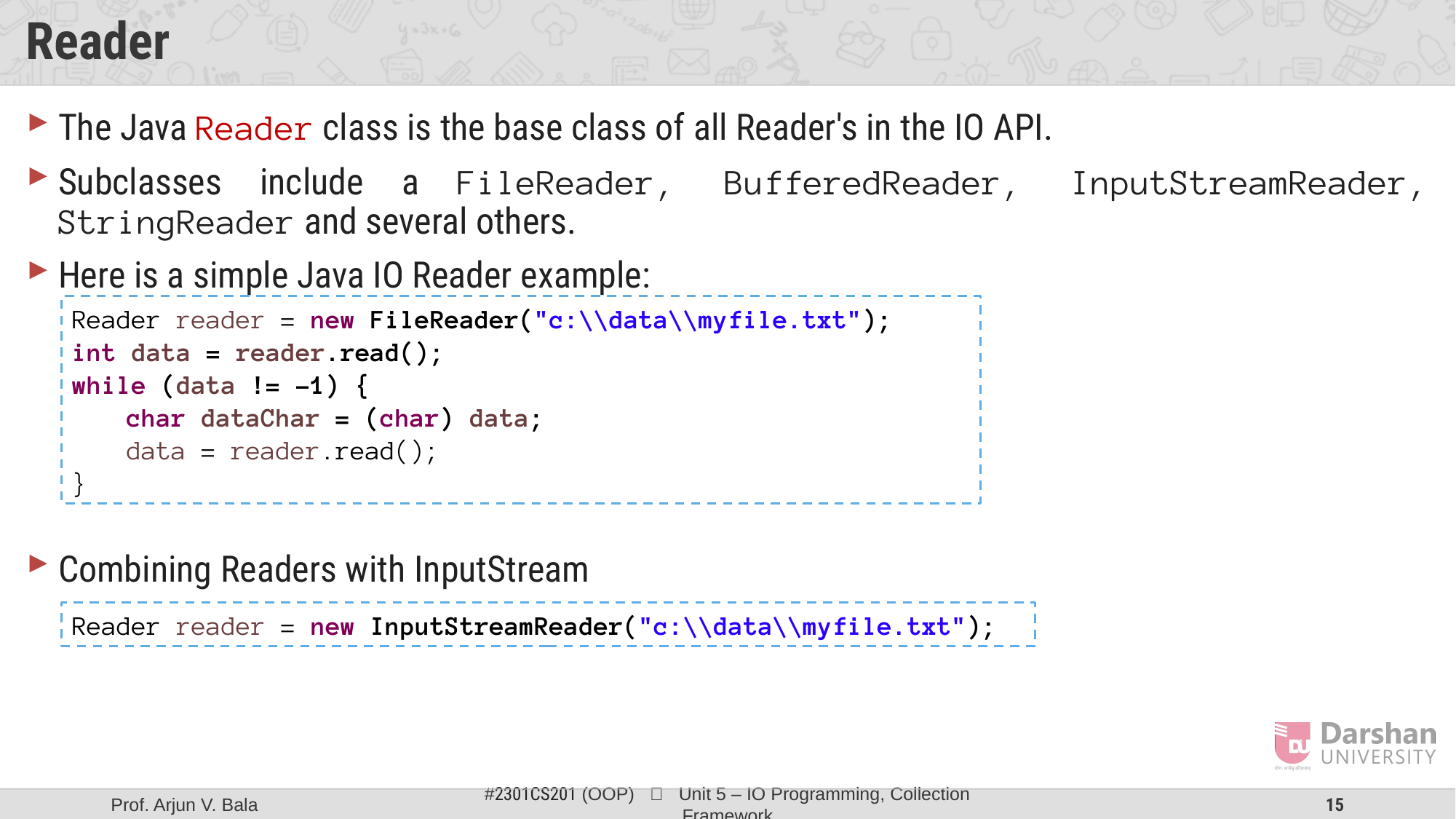

# Reader
The Java Reader class is the base class of all Reader's in the IO API.
Subclasses include a FileReader, BufferedReader, InputStreamReader, StringReader and several others.
Here is a simple Java IO Reader example:

Combining Readers with InputStream

Reader reader = new FileReader("c:\\data\\myfile.txt");
int data = reader.read();
while (data != -1) {
char dataChar = (char) data;
data = reader.read();
}
Reader reader = new InputStreamReader("c:\\data\\myfile.txt");